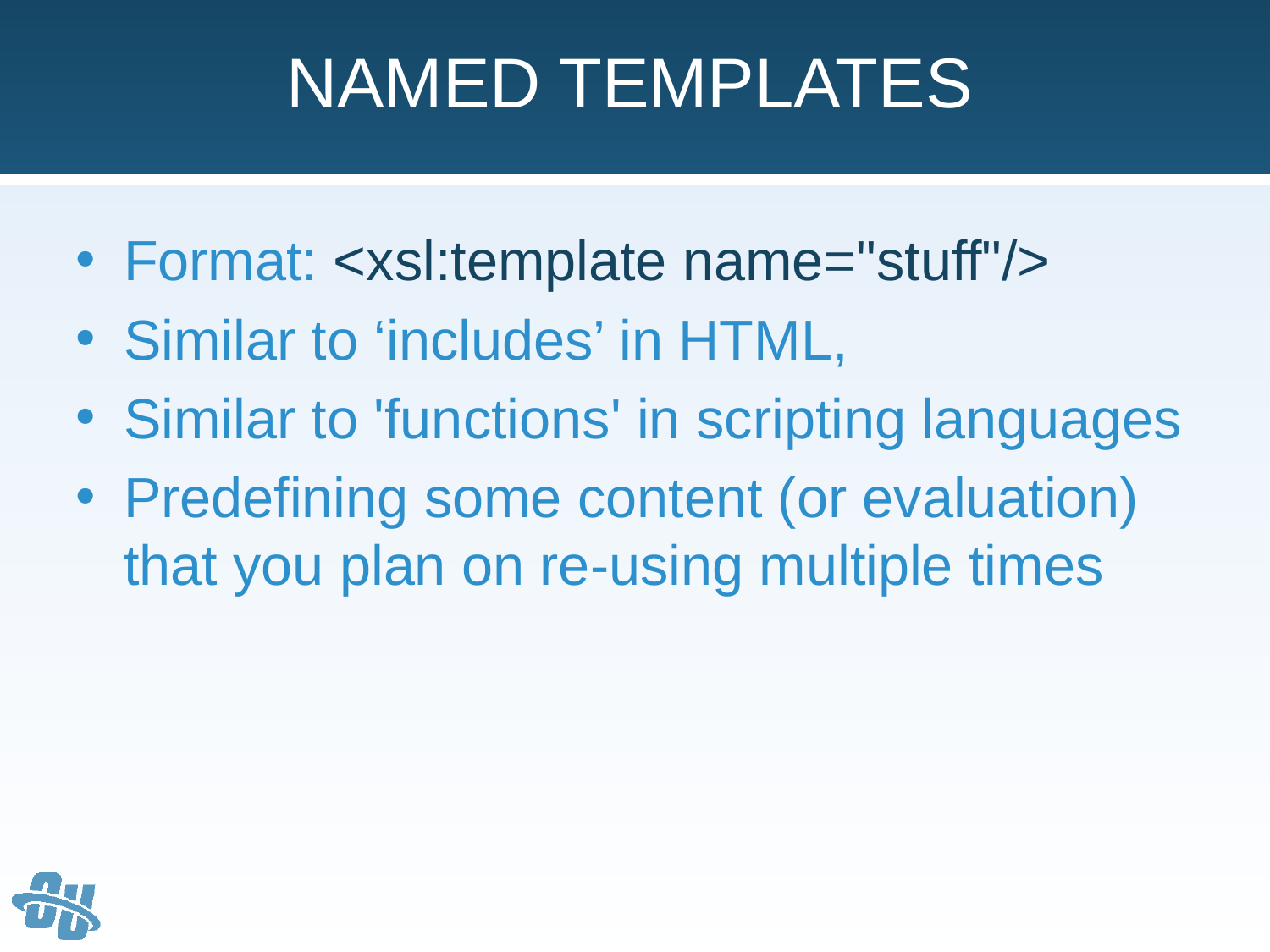

# Named Templates
Format: <xsl:template name="stuff"/>
Similar to ‘includes’ in HTML,
Similar to 'functions' in scripting languages
Predefining some content (or evaluation) that you plan on re-using multiple times